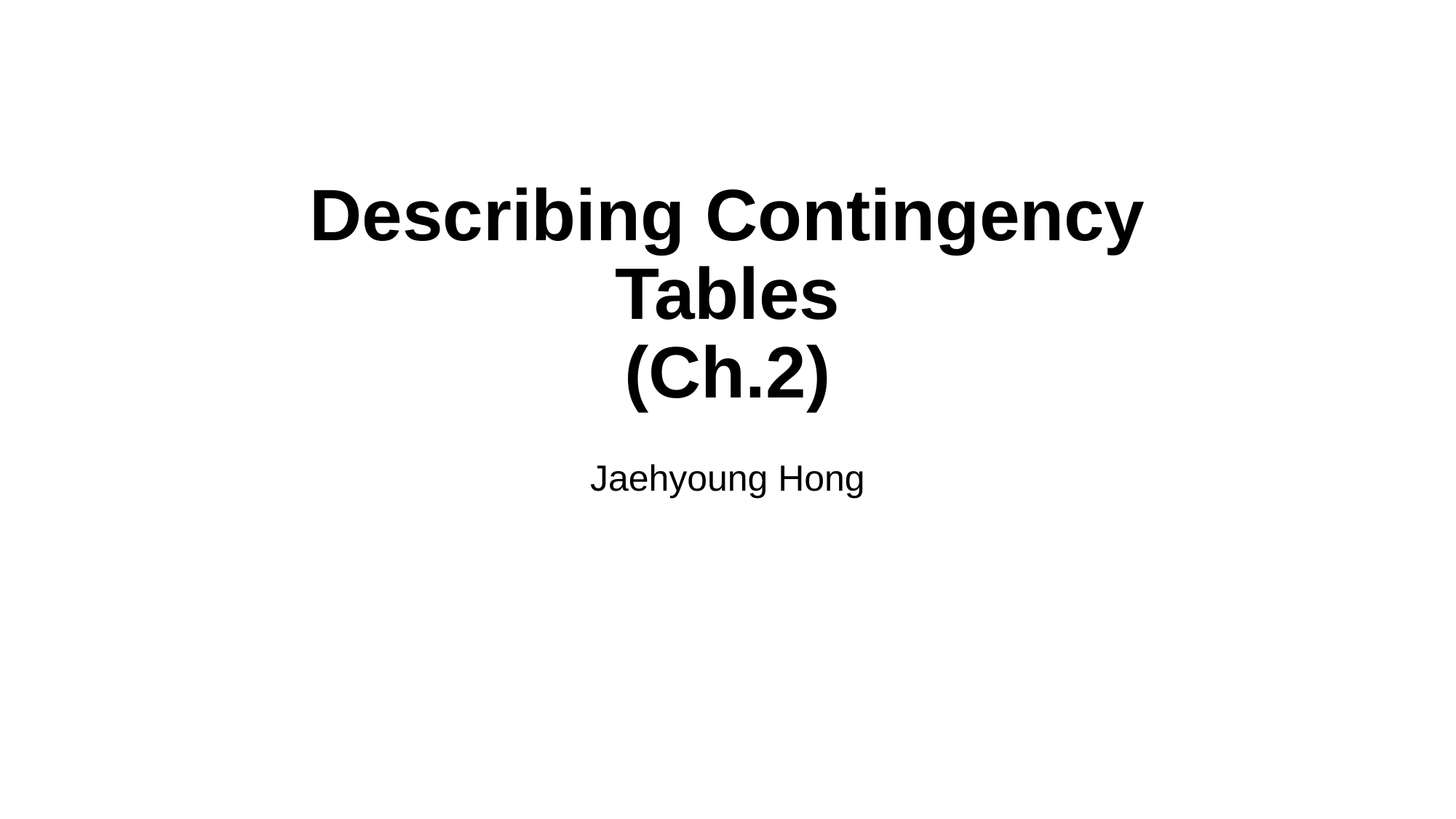

# Describing Contingency Tables (Ch.2)
Jaehyoung Hong